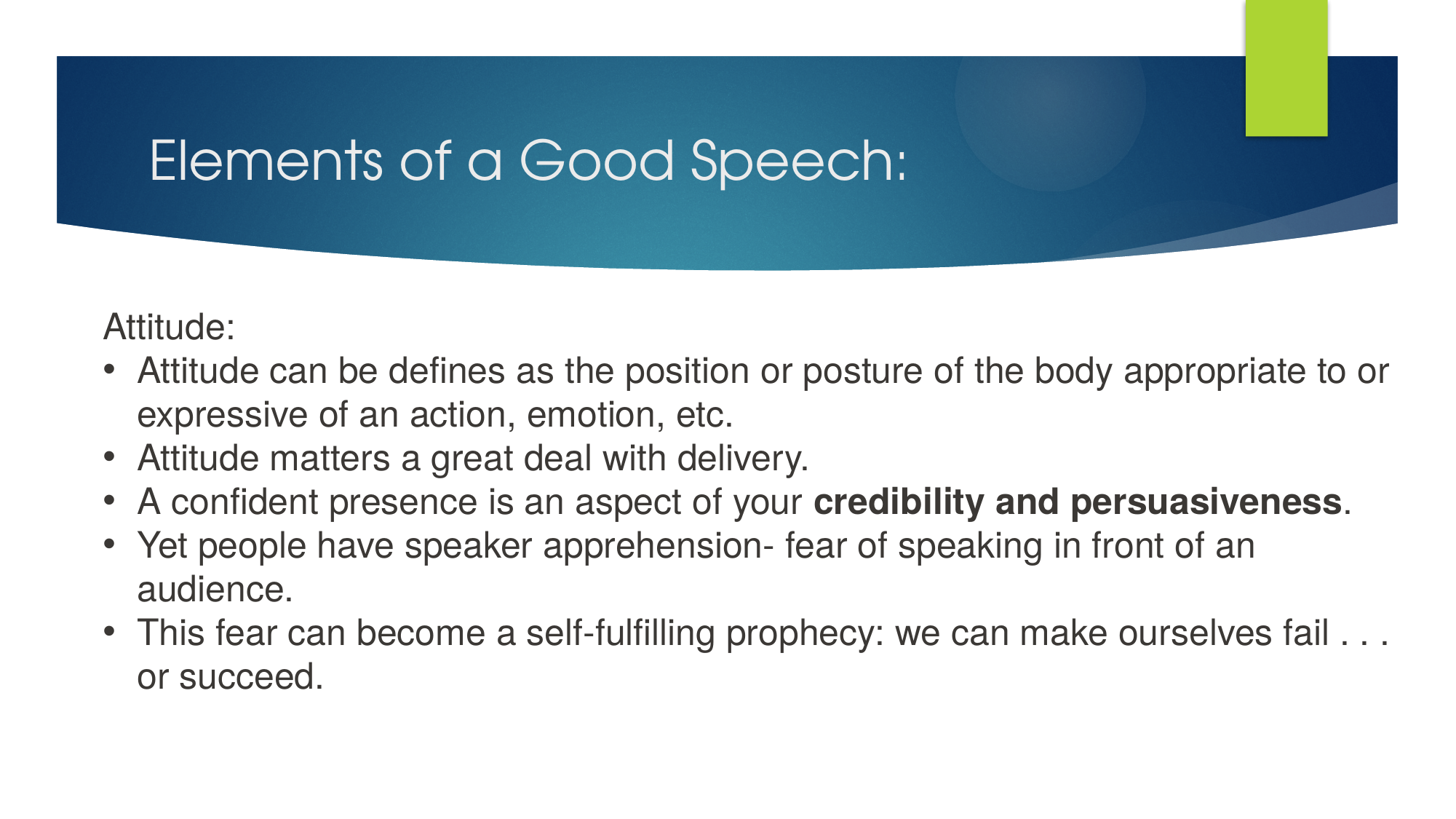

# Elements of a Good Speech:
Attitude:
Attitude can be defines as the position or posture of the body appropriate to or expressive of an action, emotion, etc.
Attitude matters a great deal with delivery.
A confident presence is an aspect of your credibility and persuasiveness.
Yet people have speaker apprehension- fear of speaking in front of an audience.
This fear can become a self-fulfilling prophecy: we can make ourselves fail . . . or succeed.